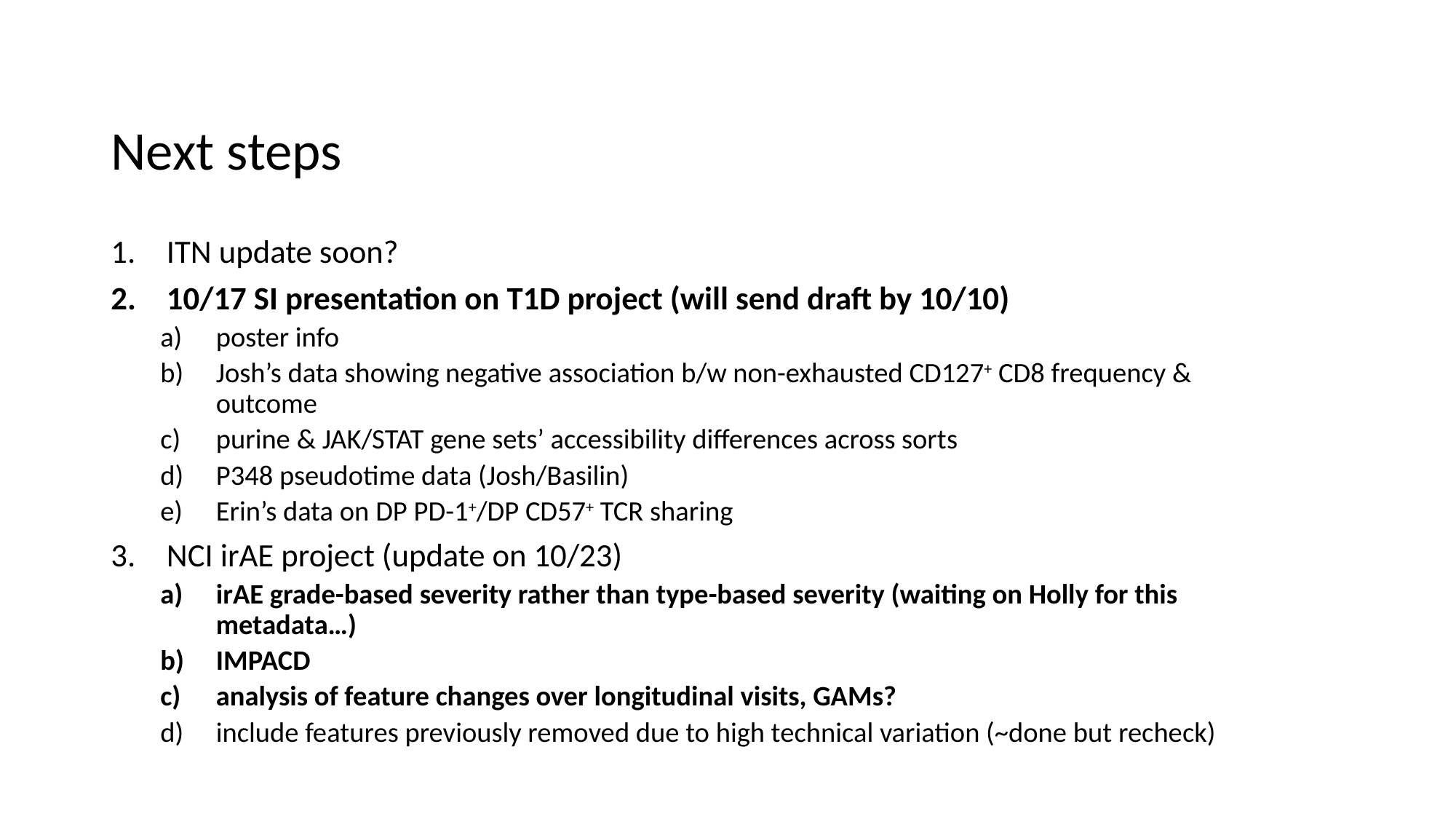

# Next steps
ITN update soon?
10/17 SI presentation on T1D project (will send draft by 10/10)
poster info
Josh’s data showing negative association b/w non-exhausted CD127+ CD8 frequency & outcome
purine & JAK/STAT gene sets’ accessibility differences across sorts
P348 pseudotime data (Josh/Basilin)
Erin’s data on DP PD-1+/DP CD57+ TCR sharing
NCI irAE project (update on 10/23)
irAE grade-based severity rather than type-based severity (waiting on Holly for this metadata…)
IMPACD
analysis of feature changes over longitudinal visits, GAMs?
include features previously removed due to high technical variation (~done but recheck)